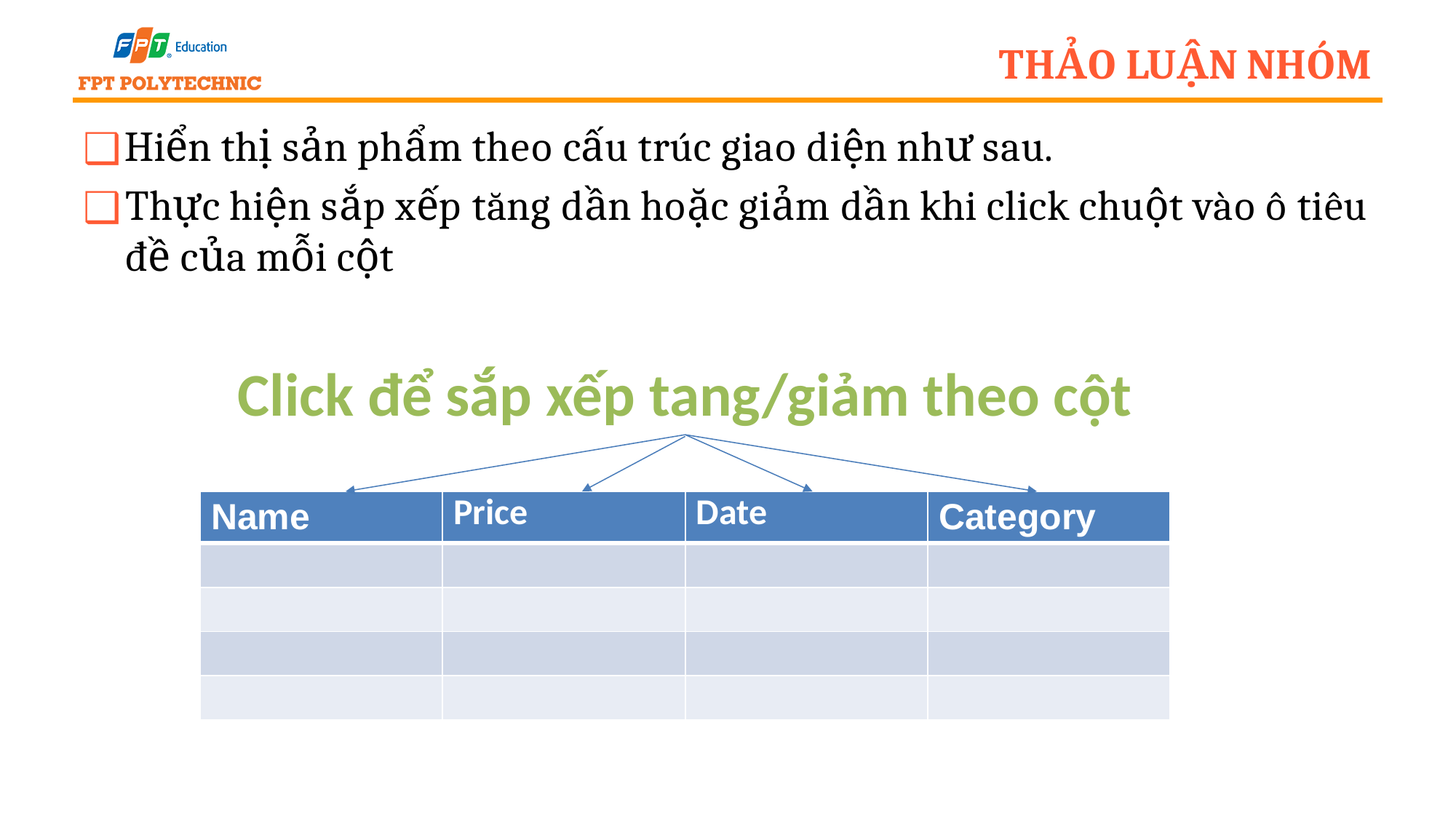

# Thảo luận nhóm
Hiển thị sản phẩm theo cấu trúc giao diện như sau.
Thực hiện sắp xếp tăng dần hoặc giảm dần khi click chuột vào ô tiêu đề của mỗi cột
Click để sắp xếp tang/giảm theo cột
| Name | Price | Date | Category |
| --- | --- | --- | --- |
|  |  |  |  |
|  |  |  |  |
|  |  |  |  |
|  |  |  |  |